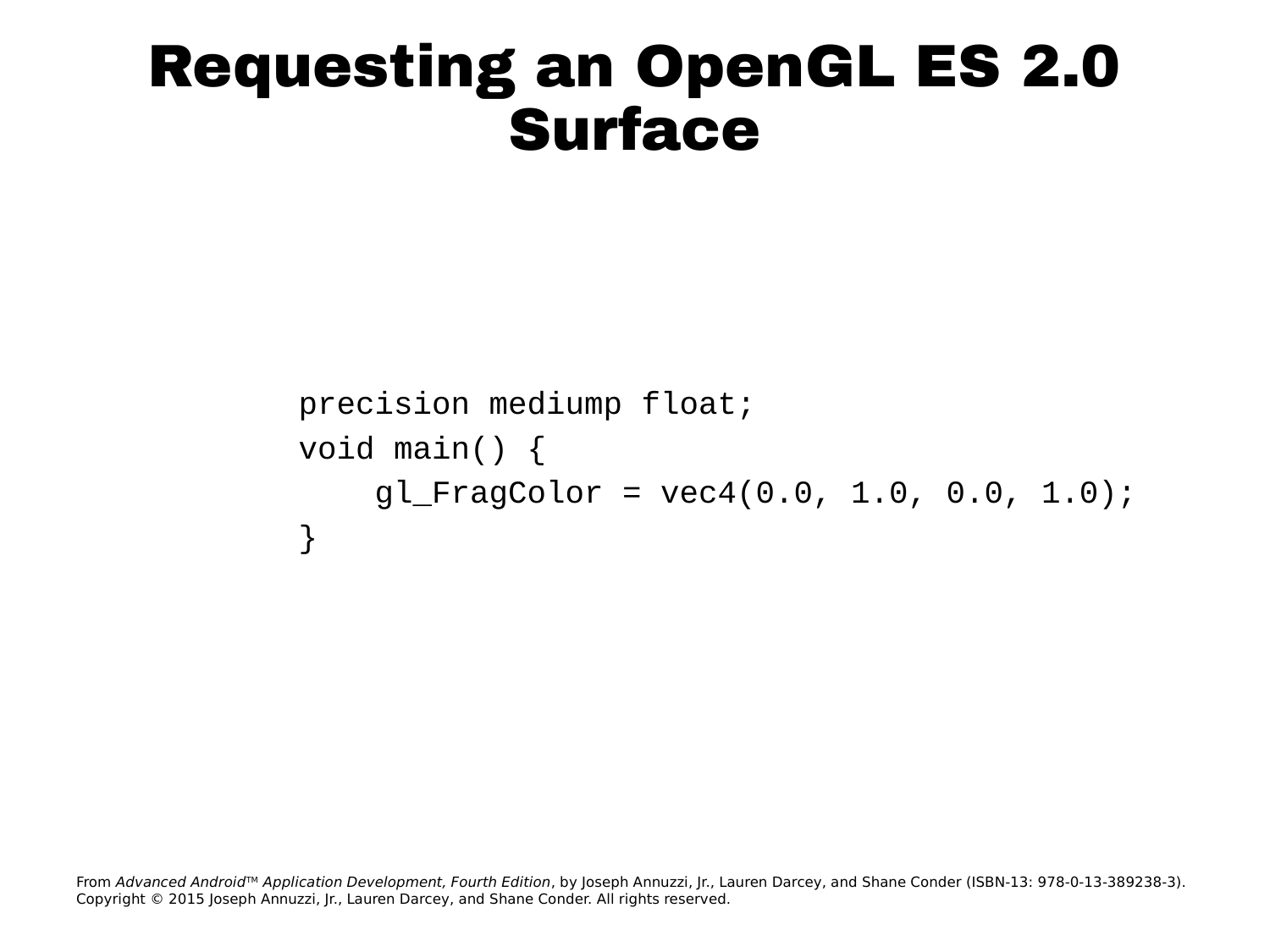

# Requesting an OpenGL ES 2.0 Surface

precision mediump float;
void main() {
    gl_FragColor = vec4(0.0, 1.0, 0.0, 1.0);
}
From Advanced AndroidTM Application Development, Fourth Edition, by Joseph Annuzzi, Jr., Lauren Darcey, and Shane Conder (ISBN-13: 978-0-13-389238-3). Copyright © 2015 Joseph Annuzzi, Jr., Lauren Darcey, and Shane Conder. All rights reserved.